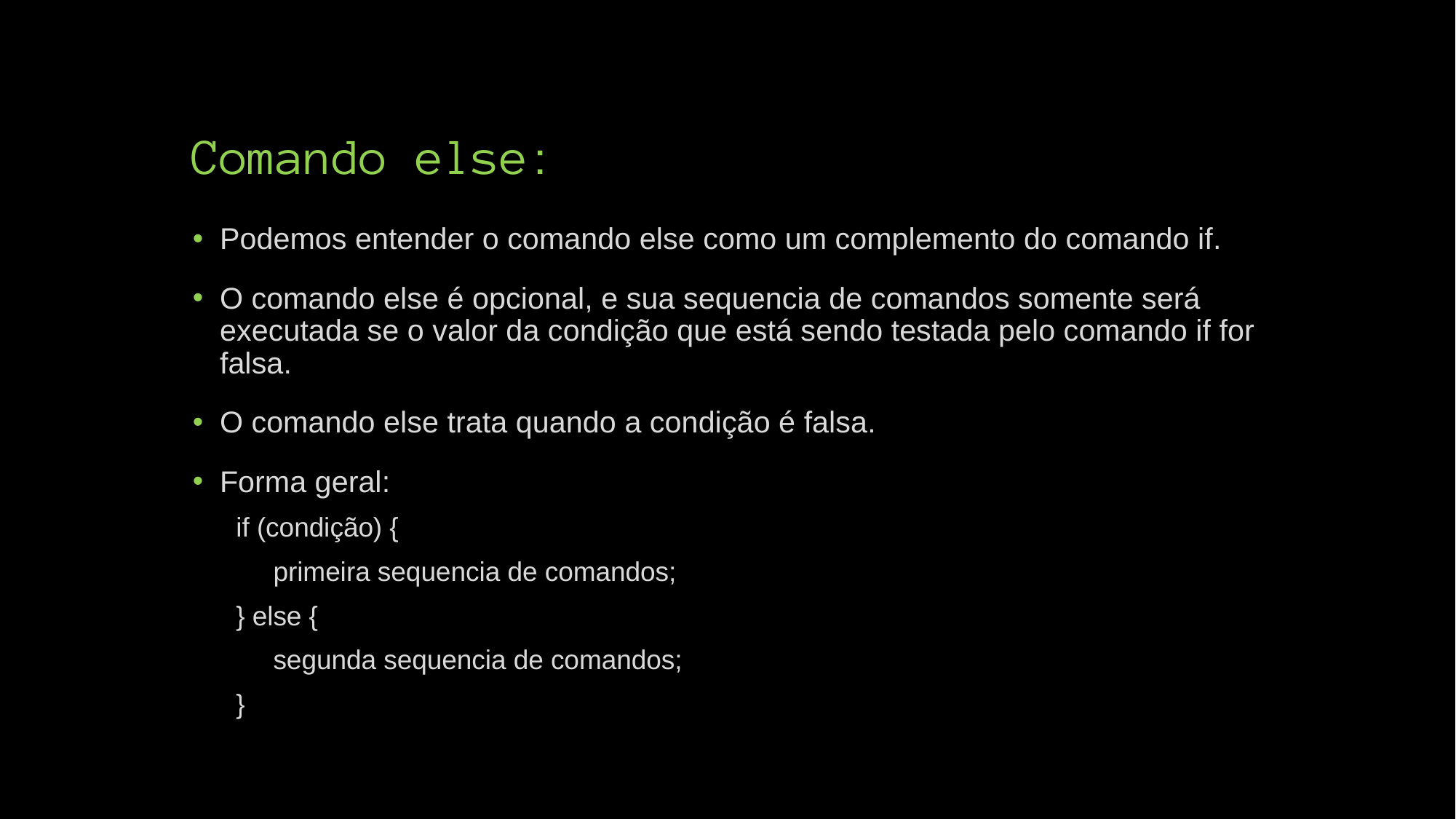

# Comando else:
Podemos entender o comando else como um complemento do comando if.
O comando else é opcional, e sua sequencia de comandos somente será executada se o valor da condição que está sendo testada pelo comando if for falsa.
O comando else trata quando a condição é falsa.
Forma geral:
	if (condição) {
	     primeira sequencia de comandos;
	} else {
	     segunda sequencia de comandos;
	}